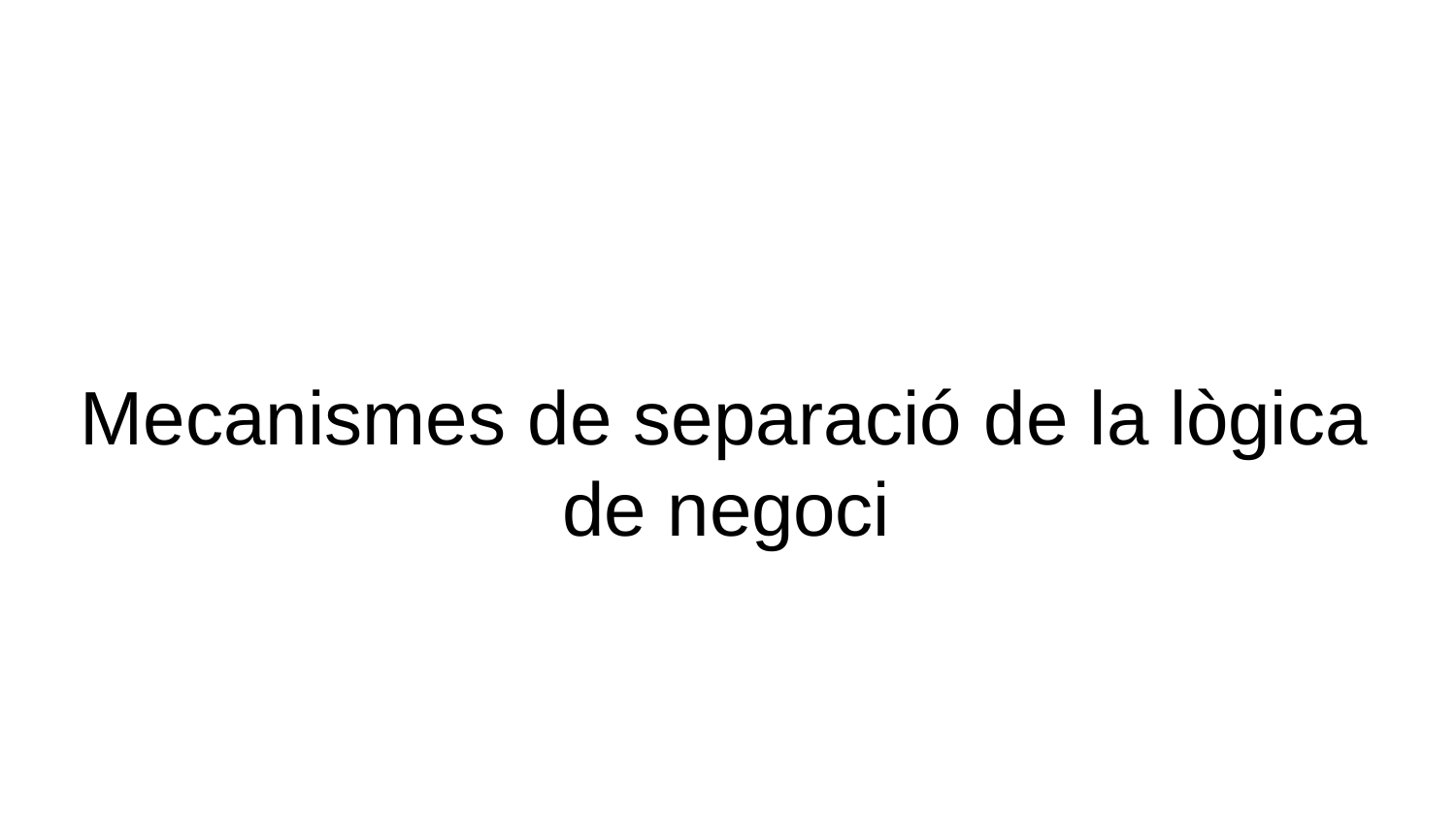

# Mecanismes de separació de la lògica de negoci